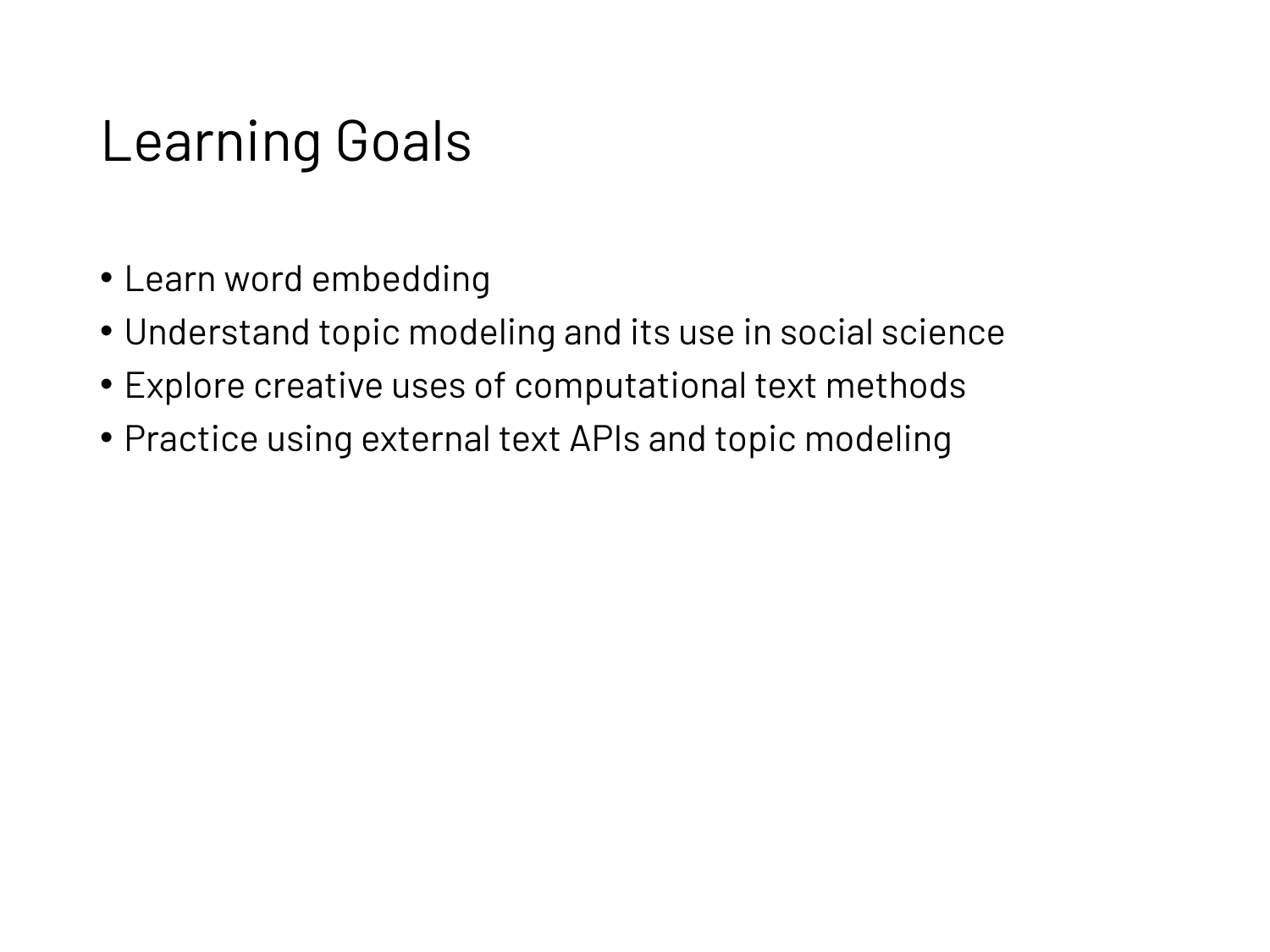

# Learning Goals
Learn word embedding
Understand topic modeling and its use in social science
Explore creative uses of computational text methods
Practice using external text APIs and topic modeling